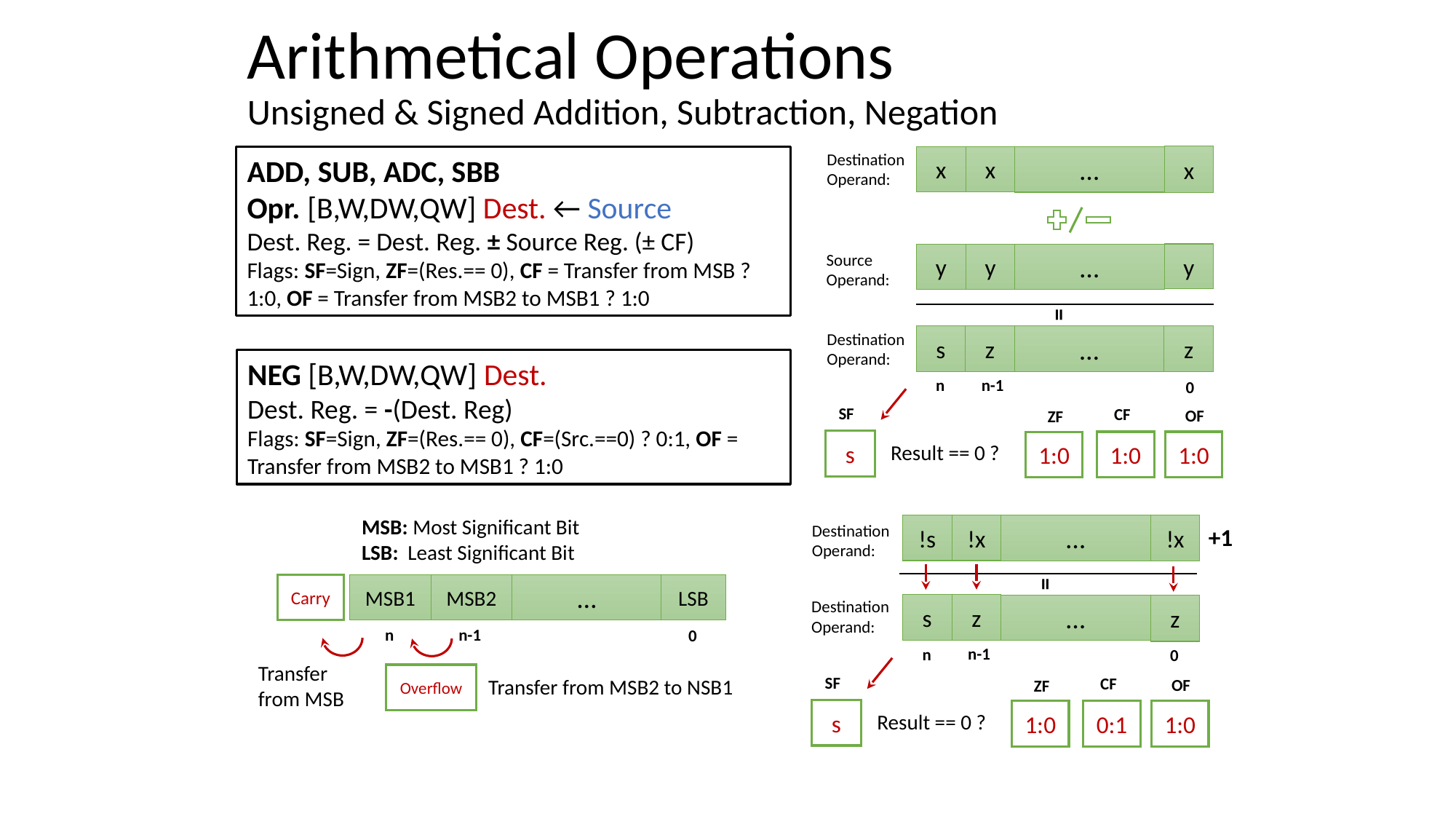

# Arithmetical Operations Unsigned & Signed Addition, Subtraction, Negation
Destination
Operand:
x
x
x
…
ADD, SUB, ADC, SBB
Opr. [B,W,DW,QW] Dest. ← Source
Dest. Reg. = Dest. Reg. ± Source Reg. (± CF)
Flags: SF=Sign, ZF=(Res.== 0), CF = Transfer from MSB ? 1:0, OF = Transfer from MSB2 to MSB1 ? 1:0

Source
Operand:
y
y
y
…
=
Destination
Operand:
z
s
z
…
n-1
n
0
NEG [B,W,DW,QW] Dest.
Dest. Reg. = -(Dest. Reg)
Flags: SF=Sign, ZF=(Res.== 0), CF=(Src.==0) ? 0:1, OF = Transfer from MSB2 to MSB1 ? 1:0
SF
CF
OF
ZF
s
1:0
1:0
1:0
Result == 0 ?
MSB: Most Significant Bit
LSB:  Least Significant Bit
Carry
MSB1
MSB2
LSB
…
n-1
n
0

Transfer from MSB
Overflow
Transfer from MSB2 to NSB1
Destination
Operand:
!x
!s
!x
…
+1
=
Destination
Operand:
s
z
…
z
n-1
n
0
SF
CF
OF
ZF
s
0:1
1:0
1:0
Result == 0 ?